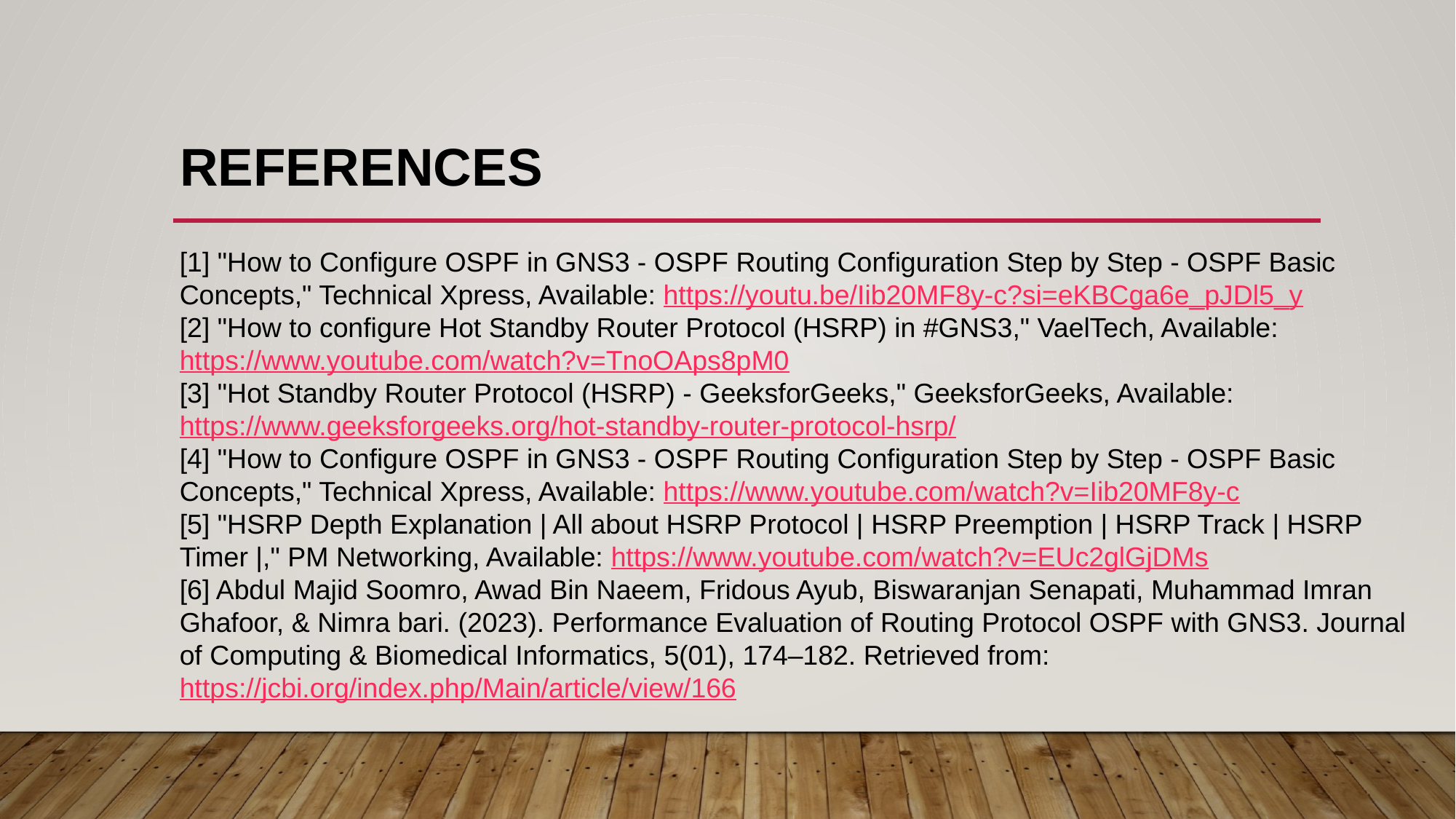

# References
[1] "How to Configure OSPF in GNS3 - OSPF Routing Configuration Step by Step - OSPF Basic Concepts," Technical Xpress, Available: https://youtu.be/Iib20MF8y-c?si=eKBCga6e_pJDl5_y
[2] "How to configure Hot Standby Router Protocol (HSRP) in #GNS3," VaelTech, Available: https://www.youtube.com/watch?v=TnoOAps8pM0
[3] "Hot Standby Router Protocol (HSRP) - GeeksforGeeks," GeeksforGeeks, Available: https://www.geeksforgeeks.org/hot-standby-router-protocol-hsrp/
[4] "How to Configure OSPF in GNS3 - OSPF Routing Configuration Step by Step - OSPF Basic Concepts," Technical Xpress, Available: https://www.youtube.com/watch?v=Iib20MF8y-c
[5] "HSRP Depth Explanation | All about HSRP Protocol | HSRP Preemption | HSRP Track | HSRP Timer |," PM Networking, Available: https://www.youtube.com/watch?v=EUc2glGjDMs
[6] Abdul Majid Soomro, Awad Bin Naeem, Fridous Ayub, Biswaranjan Senapati, Muhammad Imran Ghafoor, & Nimra bari. (2023). Performance Evaluation of Routing Protocol OSPF with GNS3. Journal of Computing & Biomedical Informatics, 5(01), 174–182. Retrieved from: https://jcbi.org/index.php/Main/article/view/166